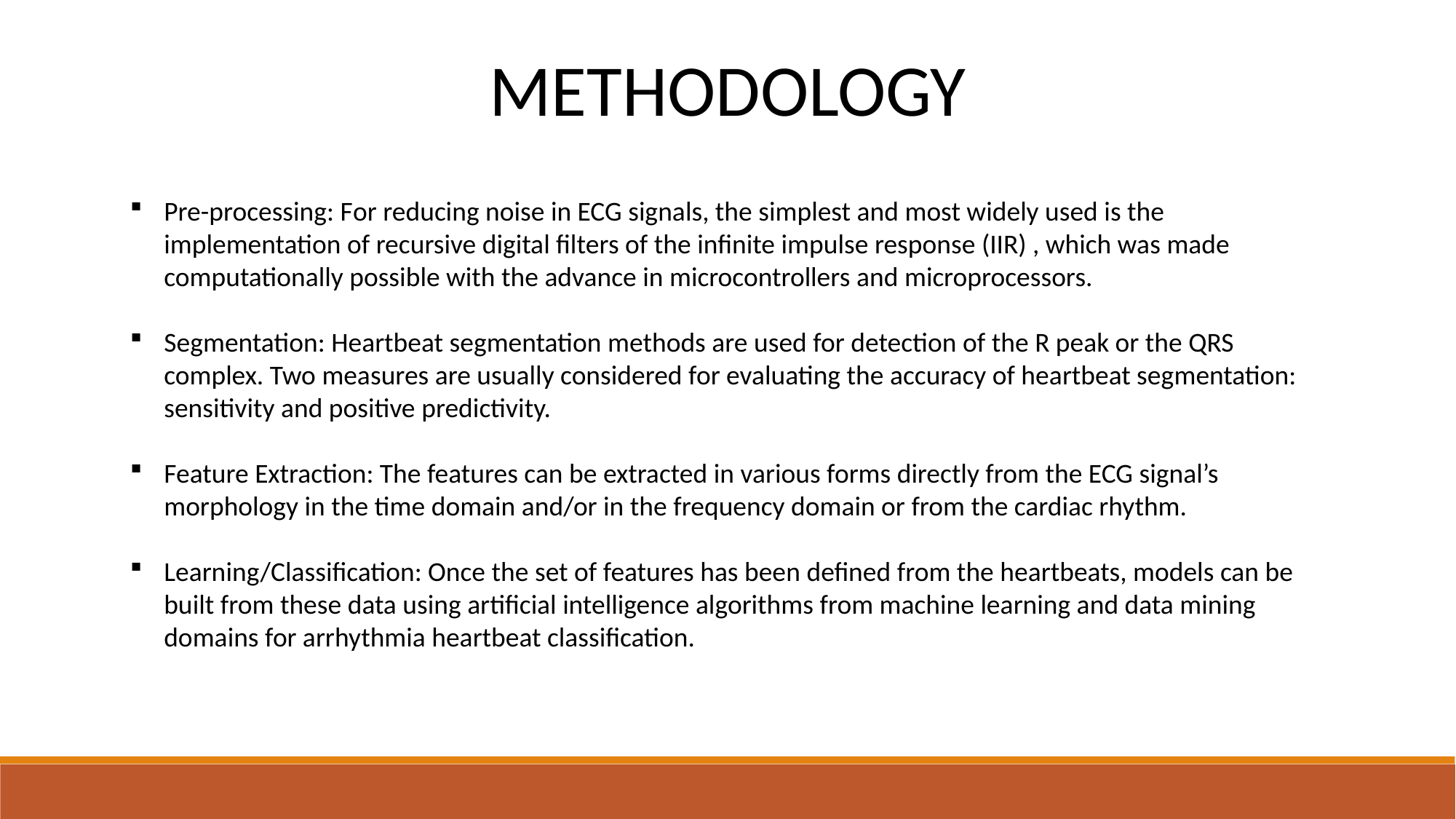

METHODOLOGY
Pre-processing: For reducing noise in ECG signals, the simplest and most widely used is the implementation of recursive digital filters of the infinite impulse response (IIR) , which was made computationally possible with the advance in microcontrollers and microprocessors.
Segmentation: Heartbeat segmentation methods are used for detection of the R peak or the QRS complex. Two measures are usually considered for evaluating the accuracy of heartbeat segmentation: sensitivity and positive predictivity.
Feature Extraction: The features can be extracted in various forms directly from the ECG signal’s morphology in the time domain and/or in the frequency domain or from the cardiac rhythm.

Learning/Classification: Once the set of features has been defined from the heartbeats, models can be built from these data using artificial intelligence algorithms from machine learning and data mining domains for arrhythmia heartbeat classification.